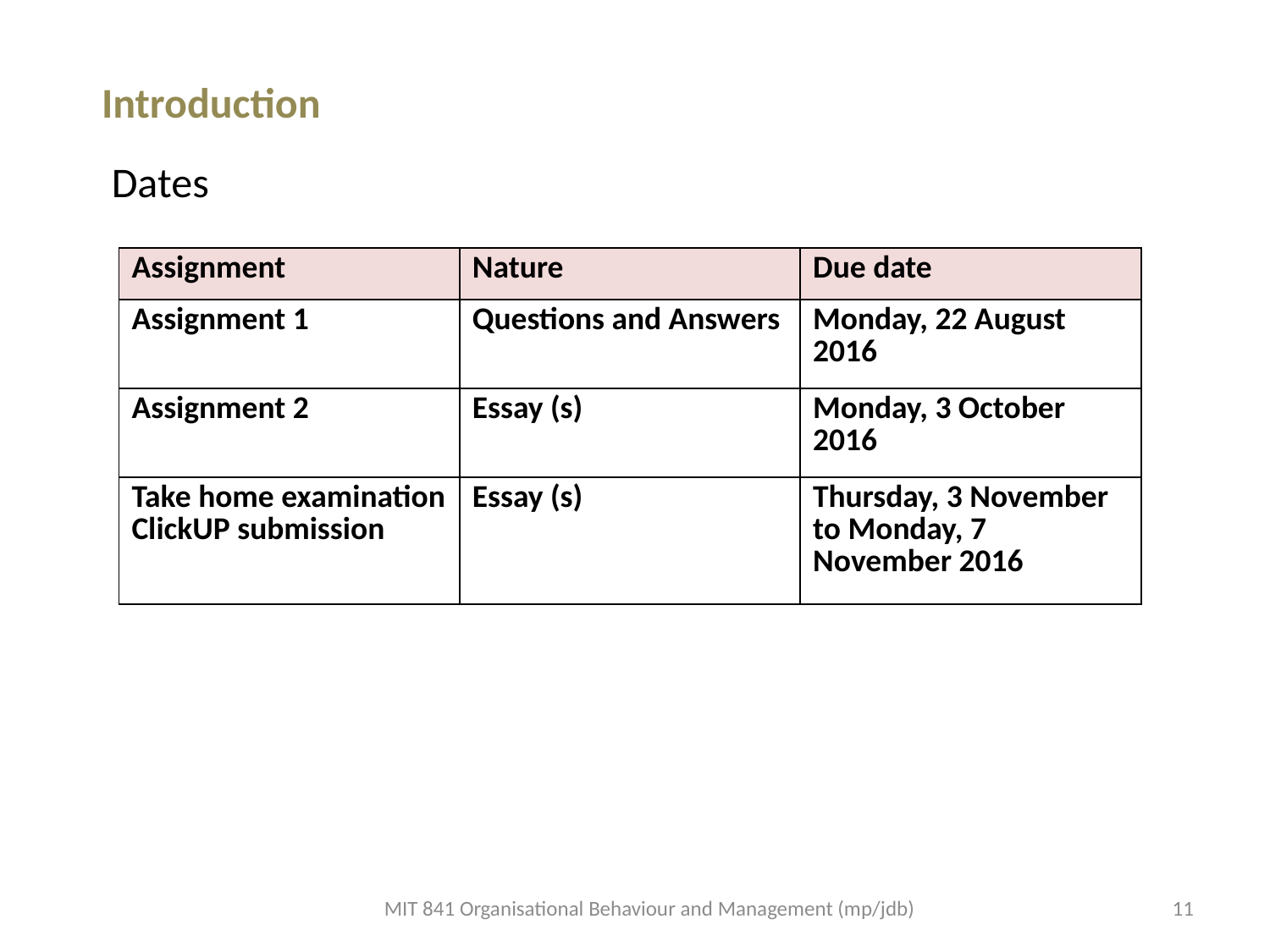

Introduction
Dates
| Assignment | Nature | Due date |
| --- | --- | --- |
| Assignment 1 | Questions and Answers | Monday, 22 August 2016 |
| Assignment 2 | Essay (s) | Monday, 3 October 2016 |
| Take home examination ClickUP submission | Essay (s) | Thursday, 3 November to Monday, 7 November 2016 |
MIT 841 Organisational Behaviour and Management (mp/jdb)
11